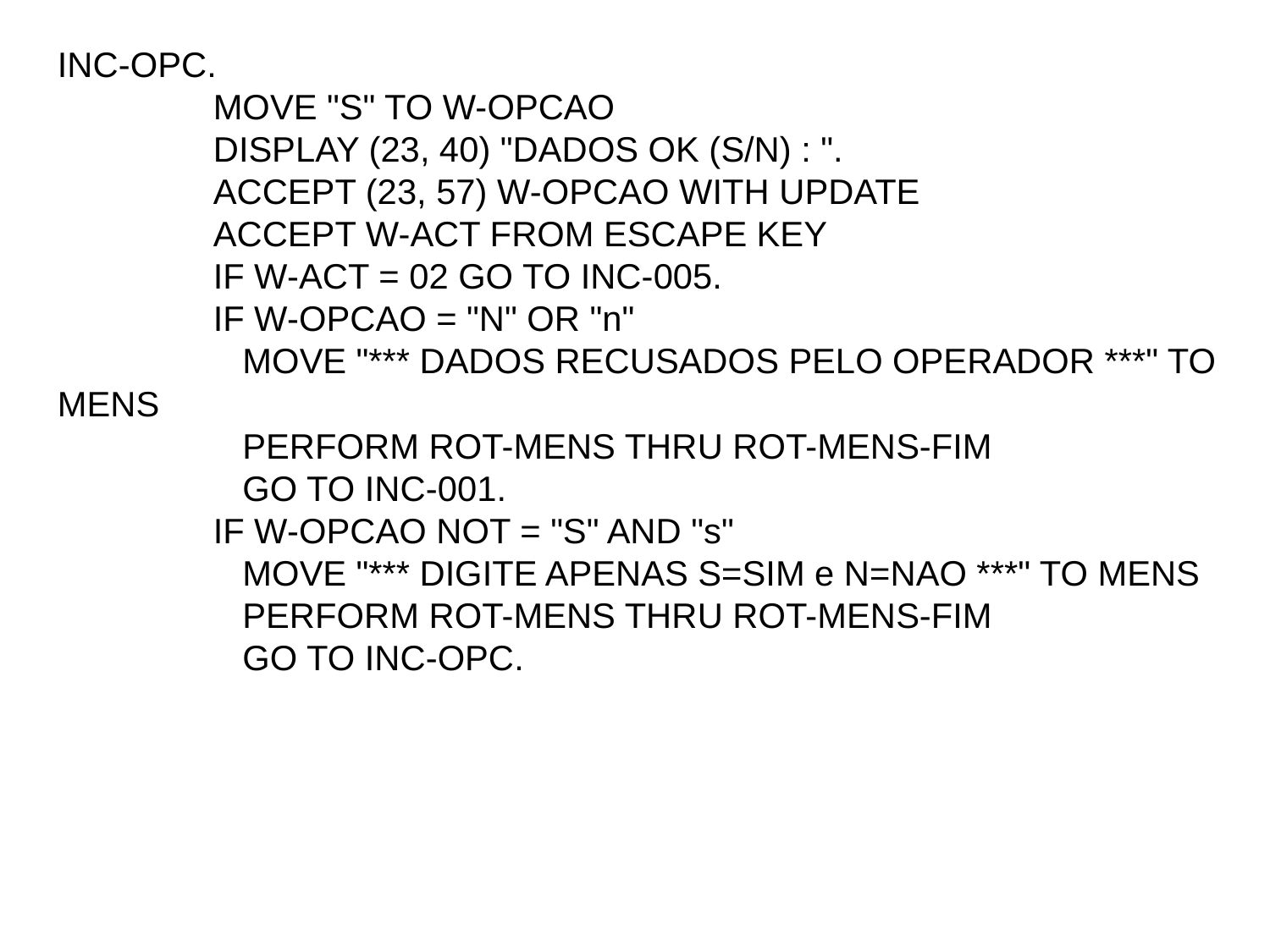

INC-OPC.
                MOVE "S" TO W-OPCAO
                DISPLAY (23, 40) "DADOS OK (S/N) : ".
                ACCEPT (23, 57) W-OPCAO WITH UPDATE
                ACCEPT W-ACT FROM ESCAPE KEY
                IF W-ACT = 02 GO TO INC-005.
                IF W-OPCAO = "N" OR "n"
                   MOVE "*** DADOS RECUSADOS PELO OPERADOR ***" TO MENS
                   PERFORM ROT-MENS THRU ROT-MENS-FIM
                   GO TO INC-001.
                IF W-OPCAO NOT = "S" AND "s"
                   MOVE "*** DIGITE APENAS S=SIM e N=NAO ***" TO MENS
                   PERFORM ROT-MENS THRU ROT-MENS-FIM
                   GO TO INC-OPC.